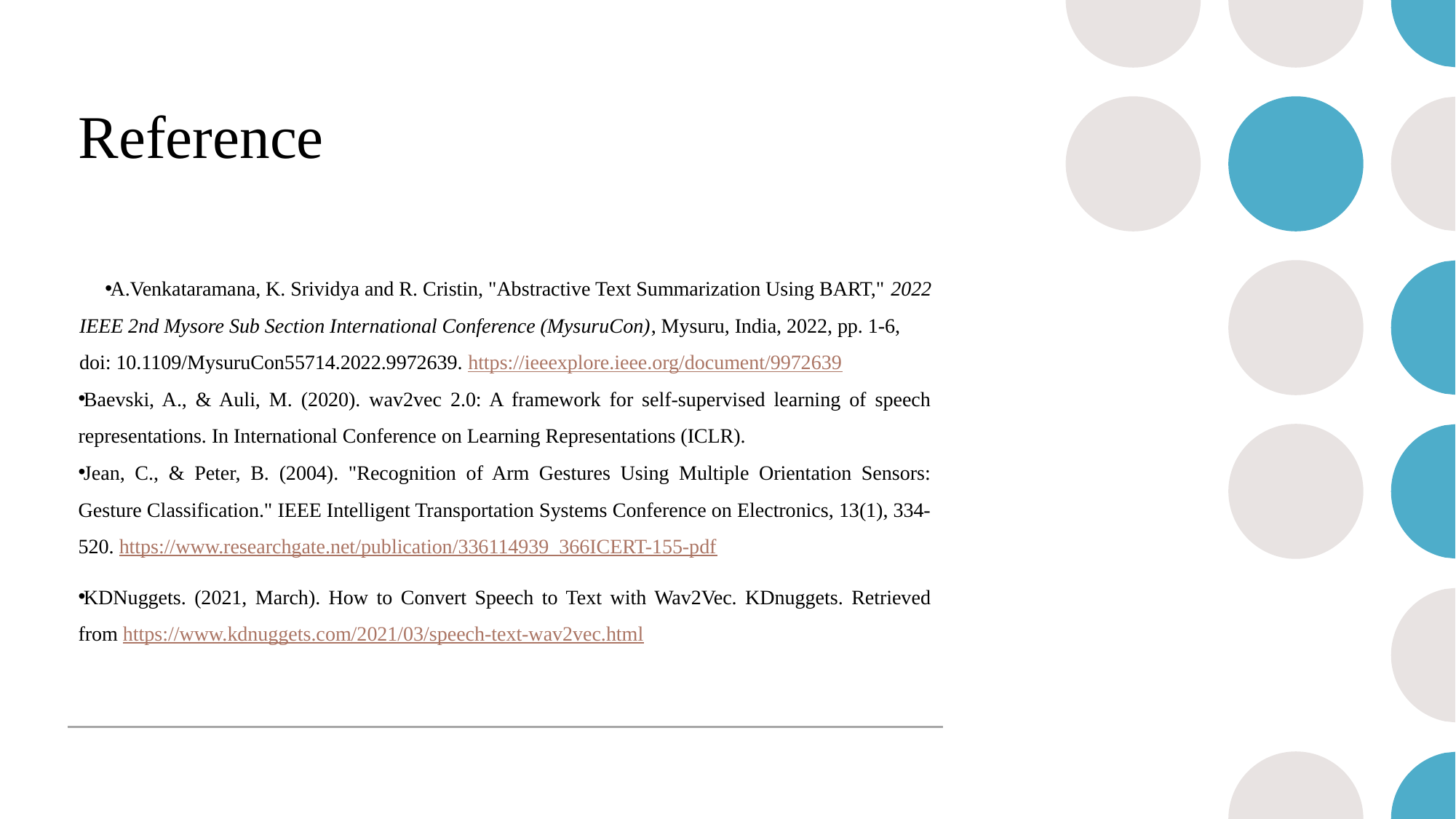

# Reference
A.Venkataramana, K. Srividya and R. Cristin, "Abstractive Text Summarization Using BART," 2022 IEEE 2nd Mysore Sub Section International Conference (MysuruCon), Mysuru, India, 2022, pp. 1-6, doi: 10.1109/MysuruCon55714.2022.9972639. https://ieeexplore.ieee.org/document/9972639
Baevski, A., & Auli, M. (2020). wav2vec 2.0: A framework for self-supervised learning of speech representations. In International Conference on Learning Representations (ICLR).
Jean, C., & Peter, B. (2004). "Recognition of Arm Gestures Using Multiple Orientation Sensors: Gesture Classification." IEEE Intelligent Transportation Systems Conference on Electronics, 13(1), 334-520. https://www.researchgate.net/publication/336114939_366ICERT-155-pdf
KDNuggets. (2021, March). How to Convert Speech to Text with Wav2Vec. KDnuggets. Retrieved from https://www.kdnuggets.com/2021/03/speech-text-wav2vec.html